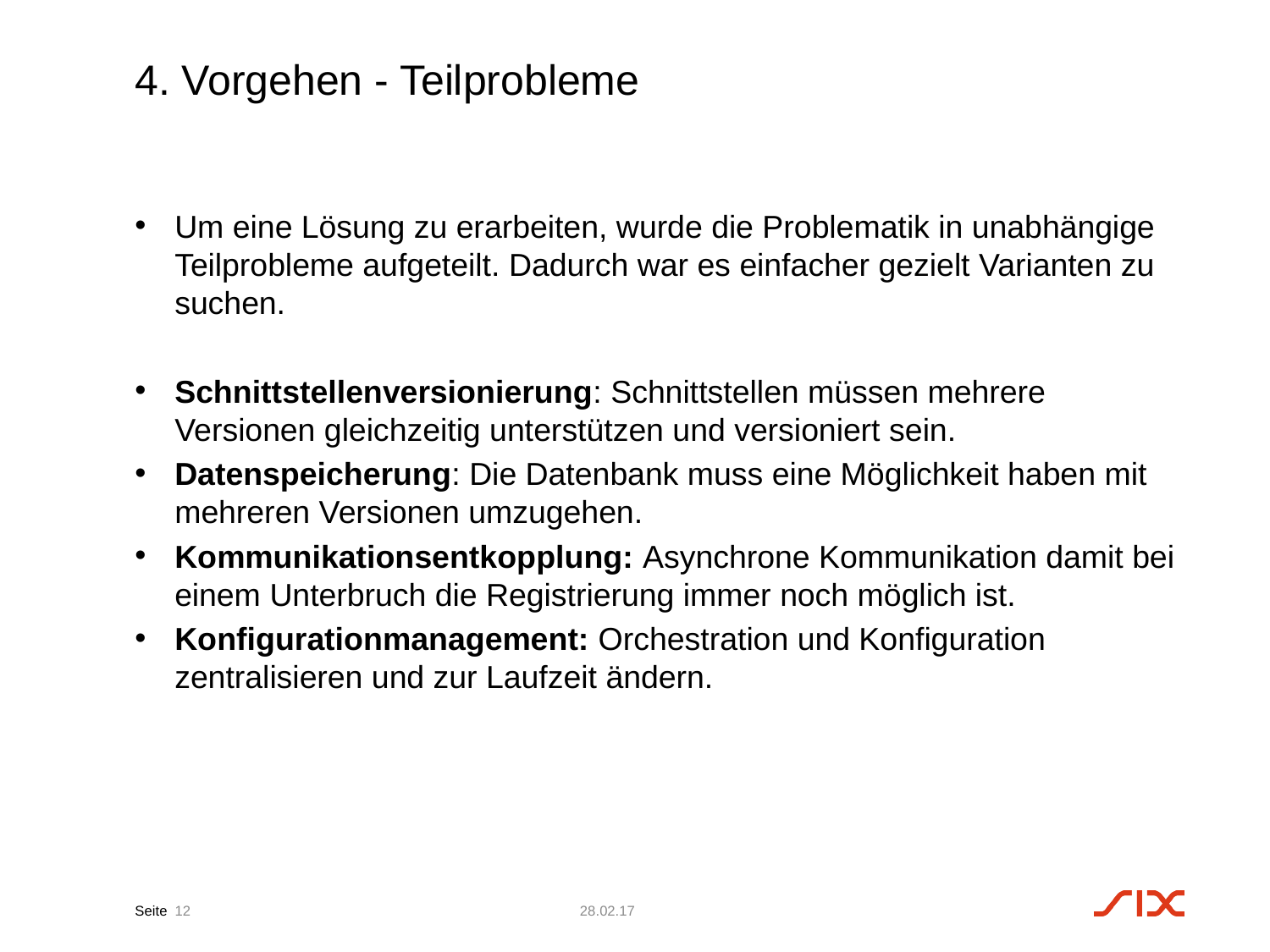

# 4. Vorgehen - Teilprobleme
Um eine Lösung zu erarbeiten, wurde die Problematik in unabhängige Teilprobleme aufgeteilt. Dadurch war es einfacher gezielt Varianten zu suchen.

Schnittstellenversionierung: Schnittstellen müssen mehrere Versionen gleichzeitig unterstützen und versioniert sein.
Datenspeicherung: Die Datenbank muss eine Möglichkeit haben mit mehreren Versionen umzugehen.
Kommunikationsentkopplung: Asynchrone Kommunikation damit bei einem Unterbruch die Registrierung immer noch möglich ist.
Konfigurationmanagement: Orchestration und Konfiguration zentralisieren und zur Laufzeit ändern.
12
28.02.17